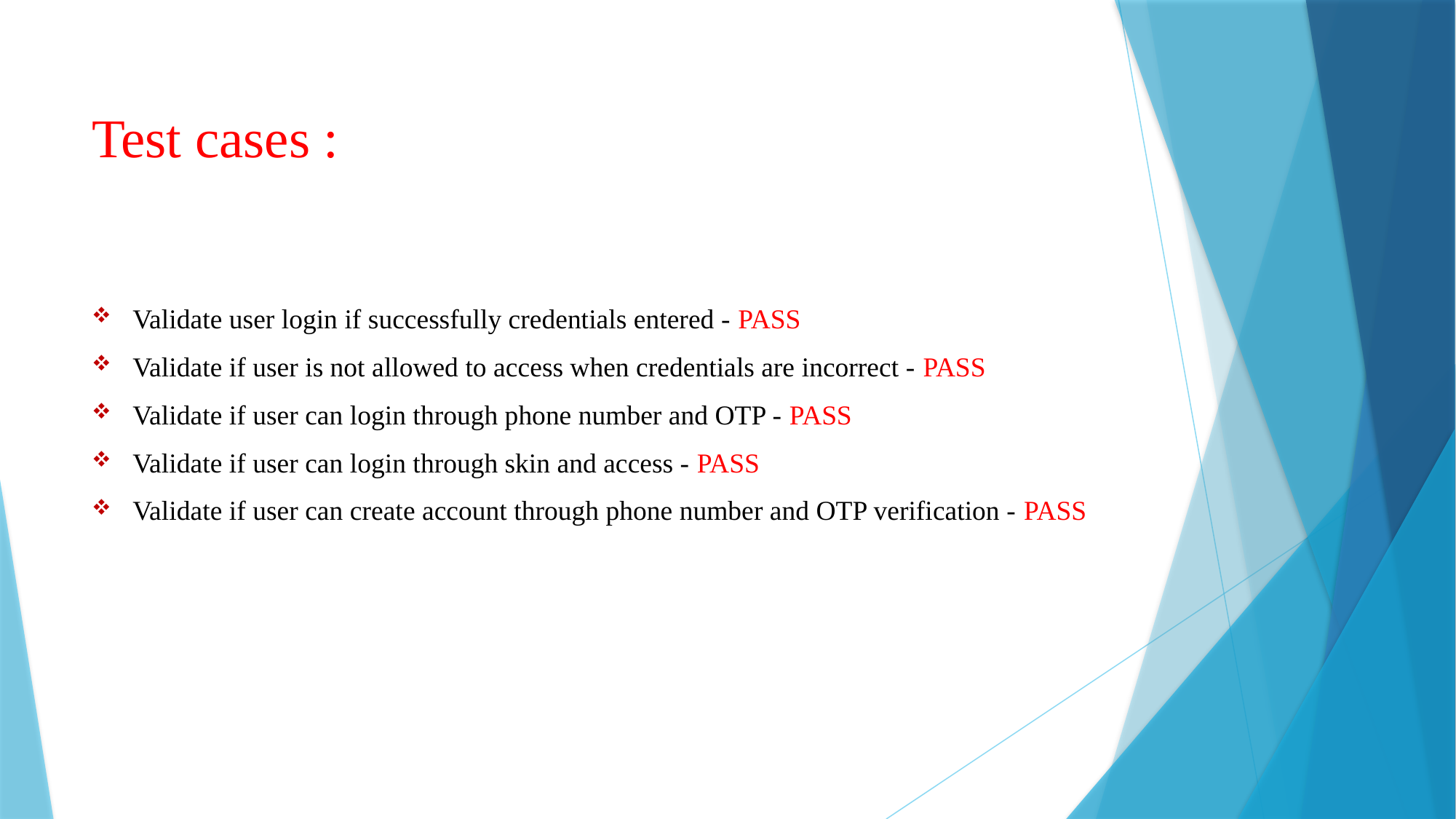

# Test cases :
Validate user login if successfully credentials entered - PASS
Validate if user is not allowed to access when credentials are incorrect - PASS
Validate if user can login through phone number and OTP - PASS
Validate if user can login through skin and access - PASS
Validate if user can create account through phone number and OTP verification - PASS